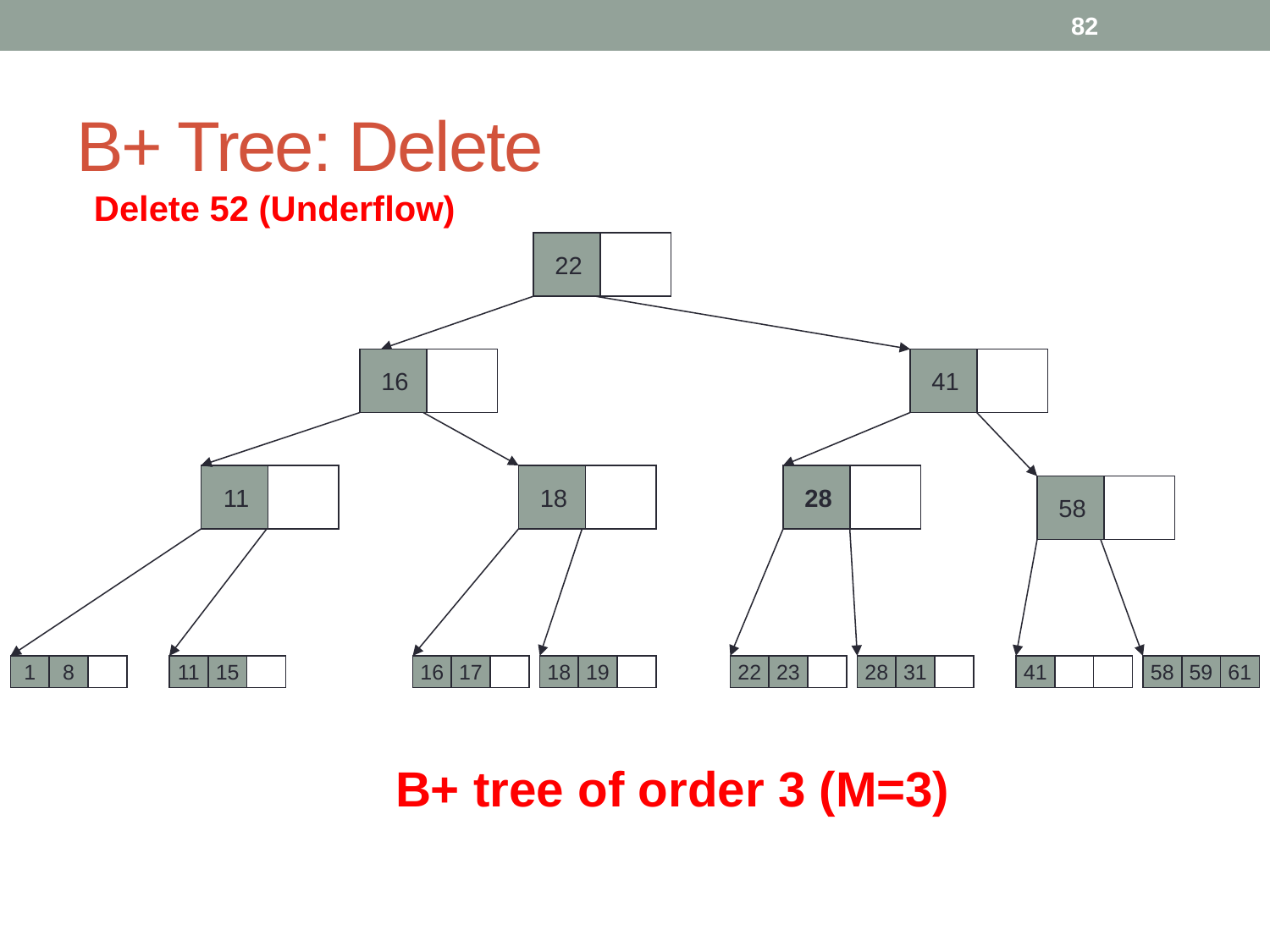

82
# B+ Tree: Delete
Delete 52 (Underflow)
22

16

41

11

18

28

58

1
8

11
15

16
17

18
19

22
23

28
31

41

58
59
61
B+ tree of order 3 (M=3)